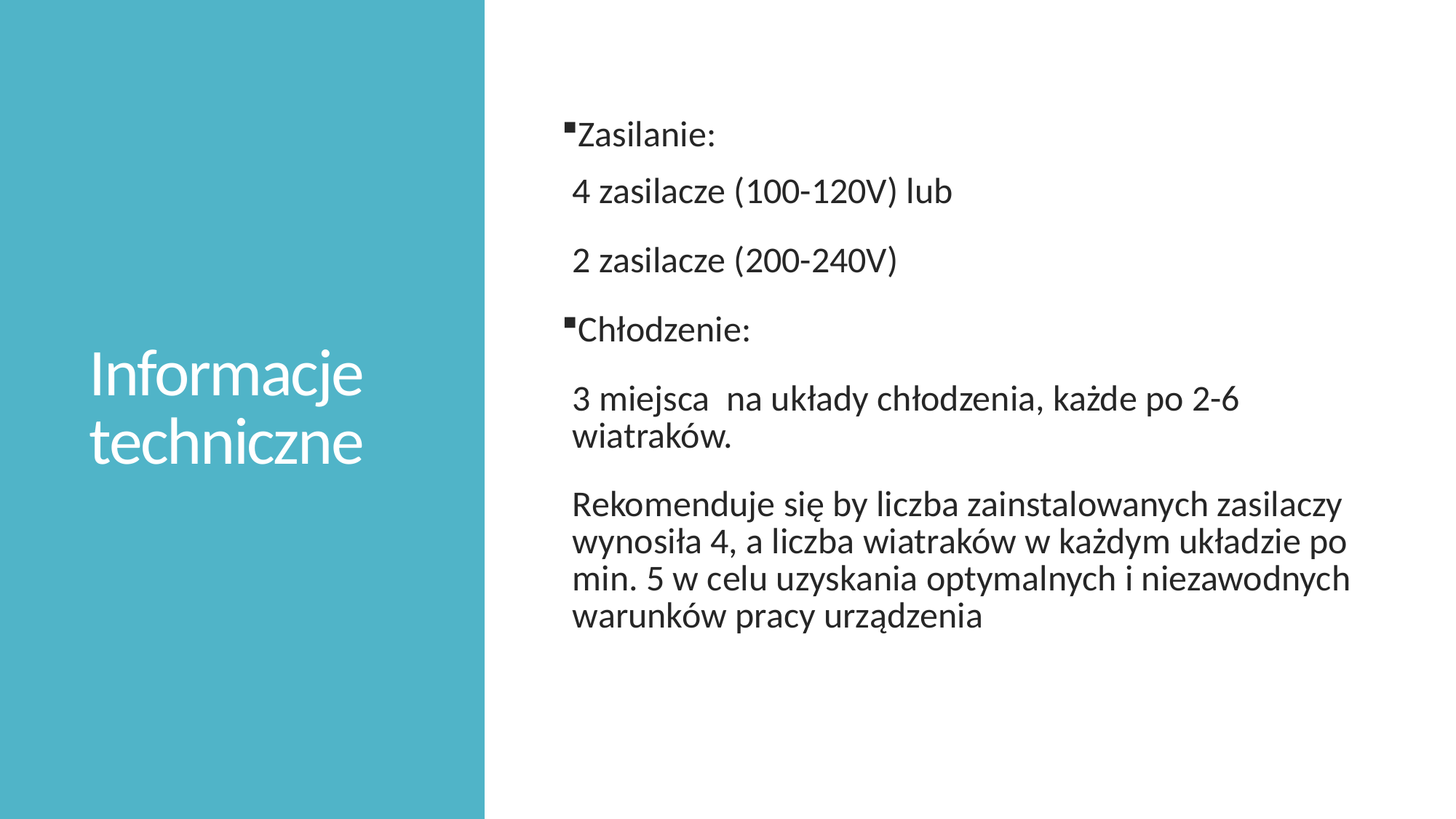

# Informacje techniczne
Zasilanie:
4 zasilacze (100-120V) lub
2 zasilacze (200-240V)
Chłodzenie:
3 miejsca  na układy chłodzenia, każde po 2-6 wiatraków.
Rekomenduje się by liczba zainstalowanych zasilaczy wynosiła 4, a liczba wiatraków w każdym układzie po min. 5 w celu uzyskania optymalnych i niezawodnych warunków pracy urządzenia